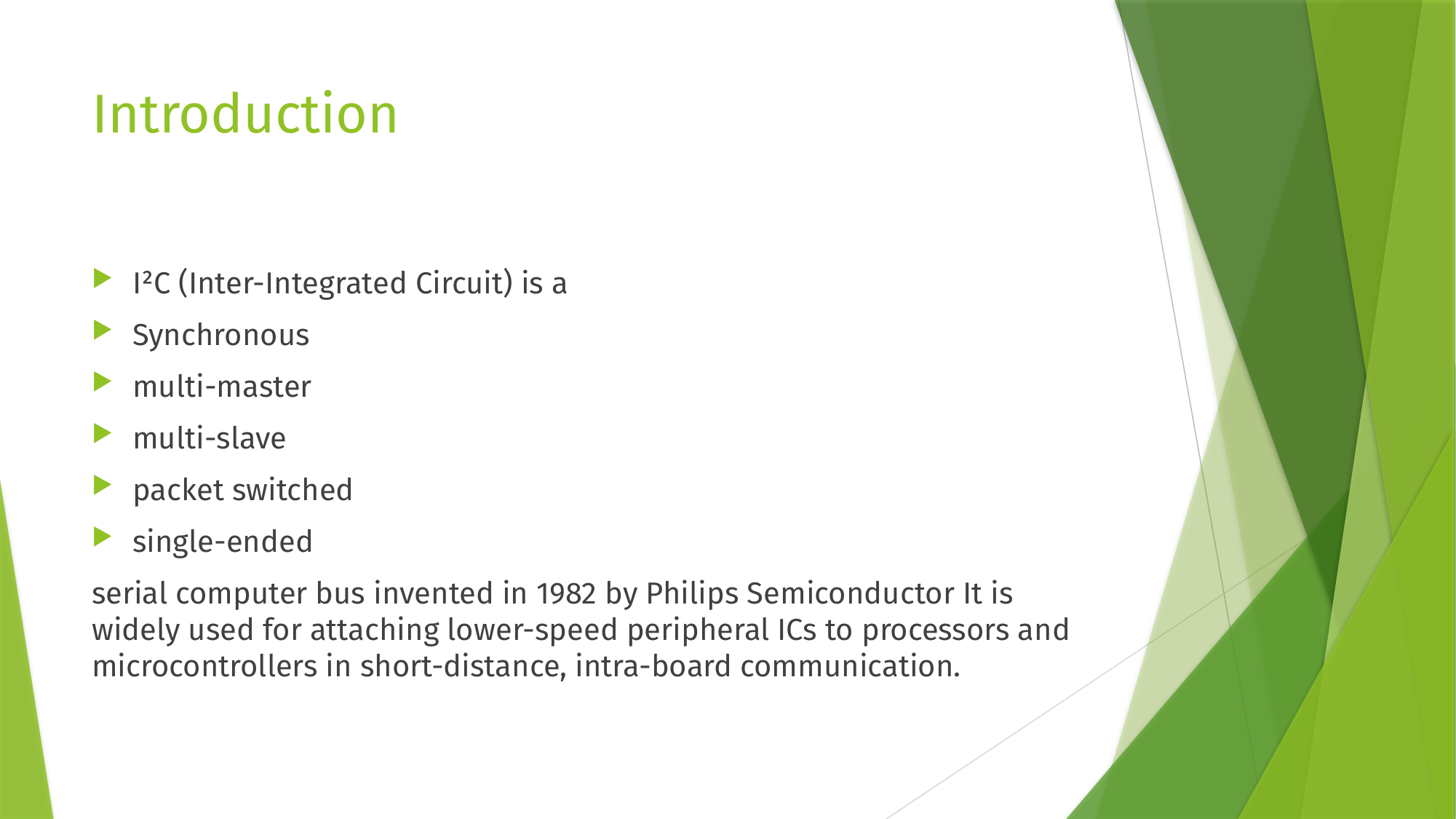

# Introduction
I²C (Inter-Integrated Circuit) is a
Synchronous
multi-master
multi-slave
packet switched
single-ended
serial computer bus invented in 1982 by Philips Semiconductor It is widely used for attaching lower-speed peripheral ICs to processors and microcontrollers in short-distance, intra-board communication.